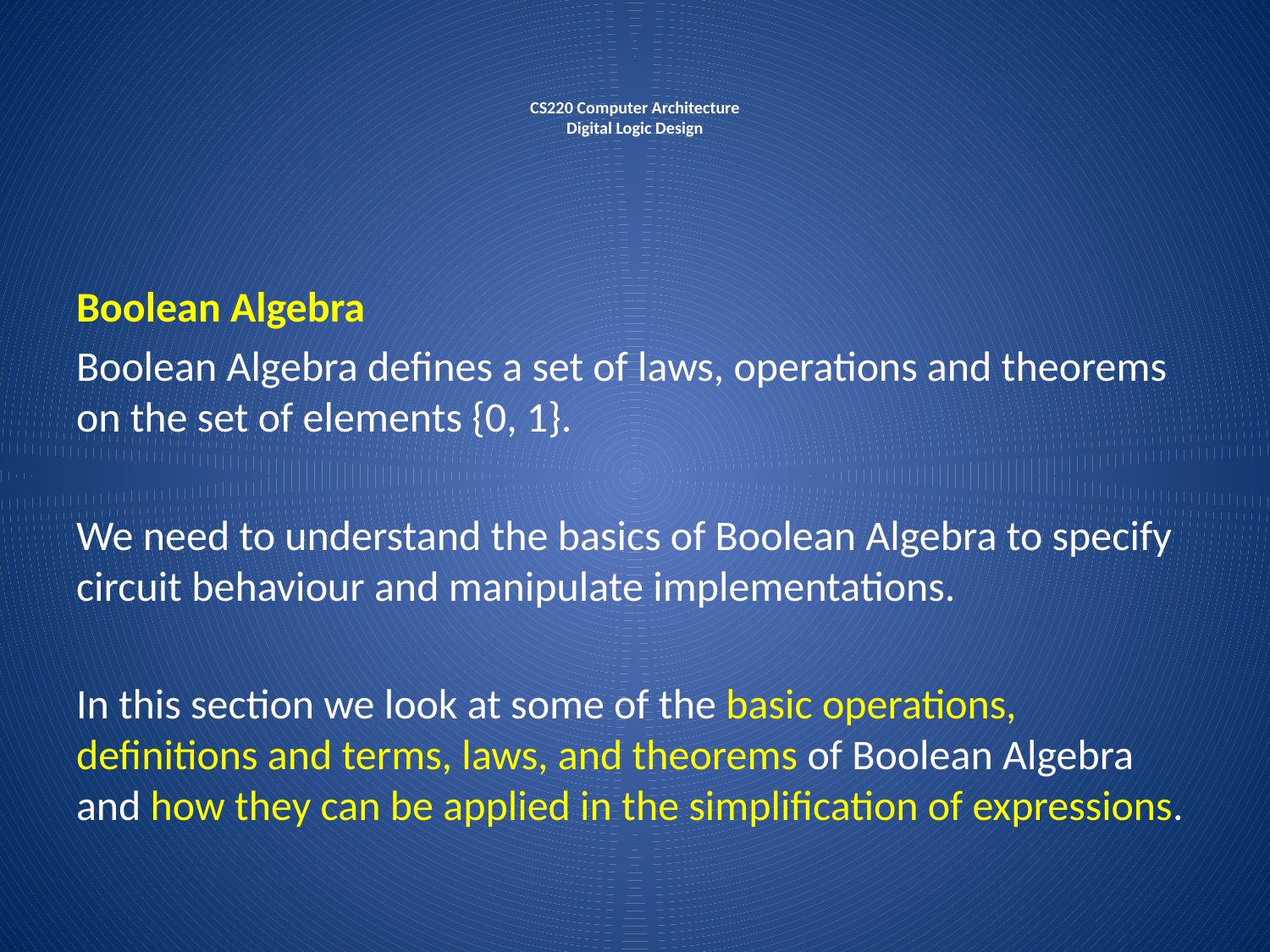

# CS220 Computer Architecture Digital Logic Design

Boolean Algebra
Boolean Algebra defines a set of laws, operations and theorems on the set of elements {0, 1}.

We need to understand the basics of Boolean Algebra to specify circuit behaviour and manipulate implementations.

In this section we look at some of the basic operations, definitions and terms, laws, and theorems of Boolean Algebra and how they can be applied in the simplification of expressions.